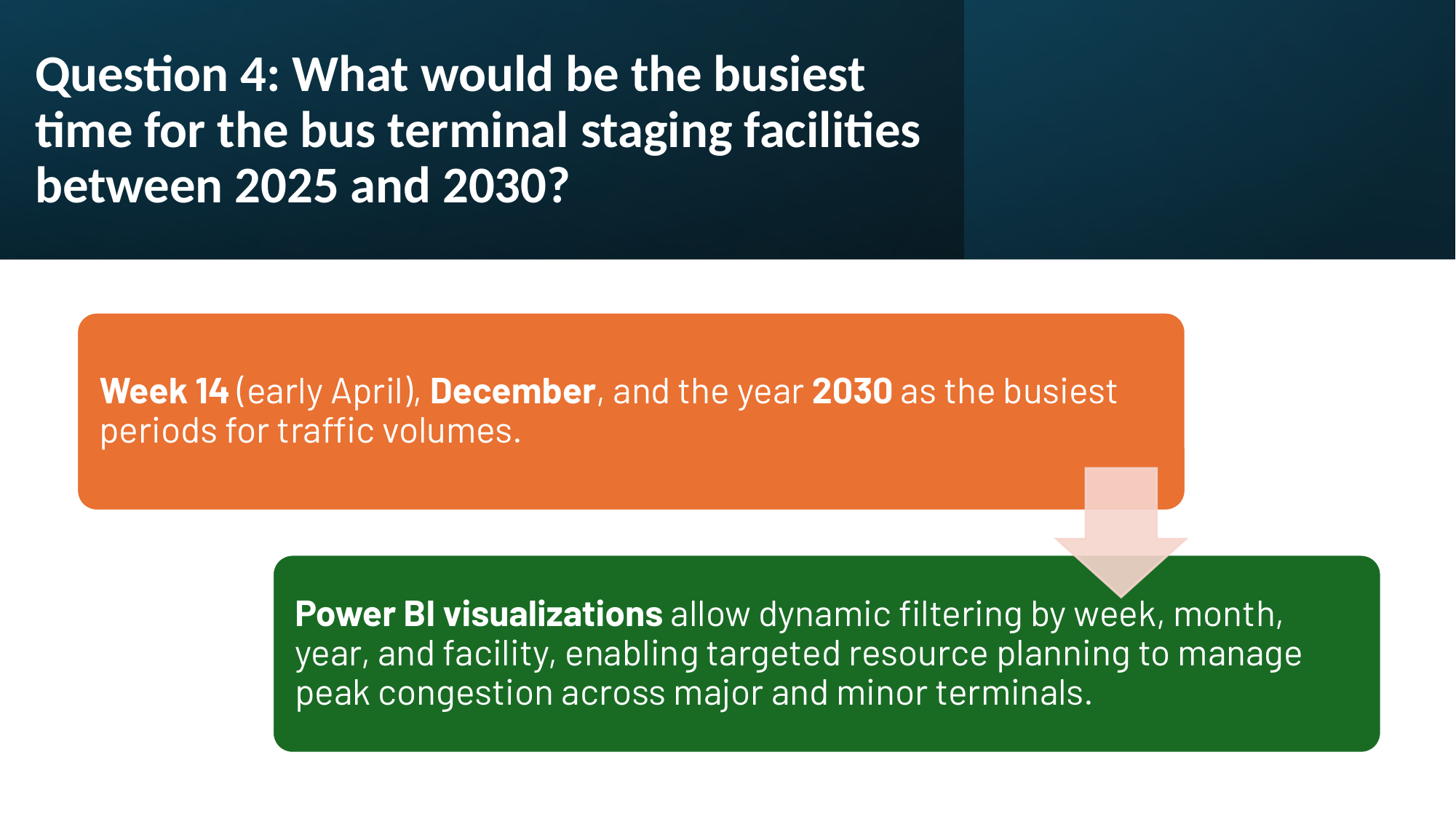

# Question 4: What would be the busiest time for the bus terminal staging facilities between 2025 and 2030?
Week 14 (early April), December, and the year 2030 as the busiest periods for traffic volumes.
Power BI visualizations allow dynamic filtering by week, month, year, and facility, enabling targeted resource planning to manage peak congestion across major and minor terminals.